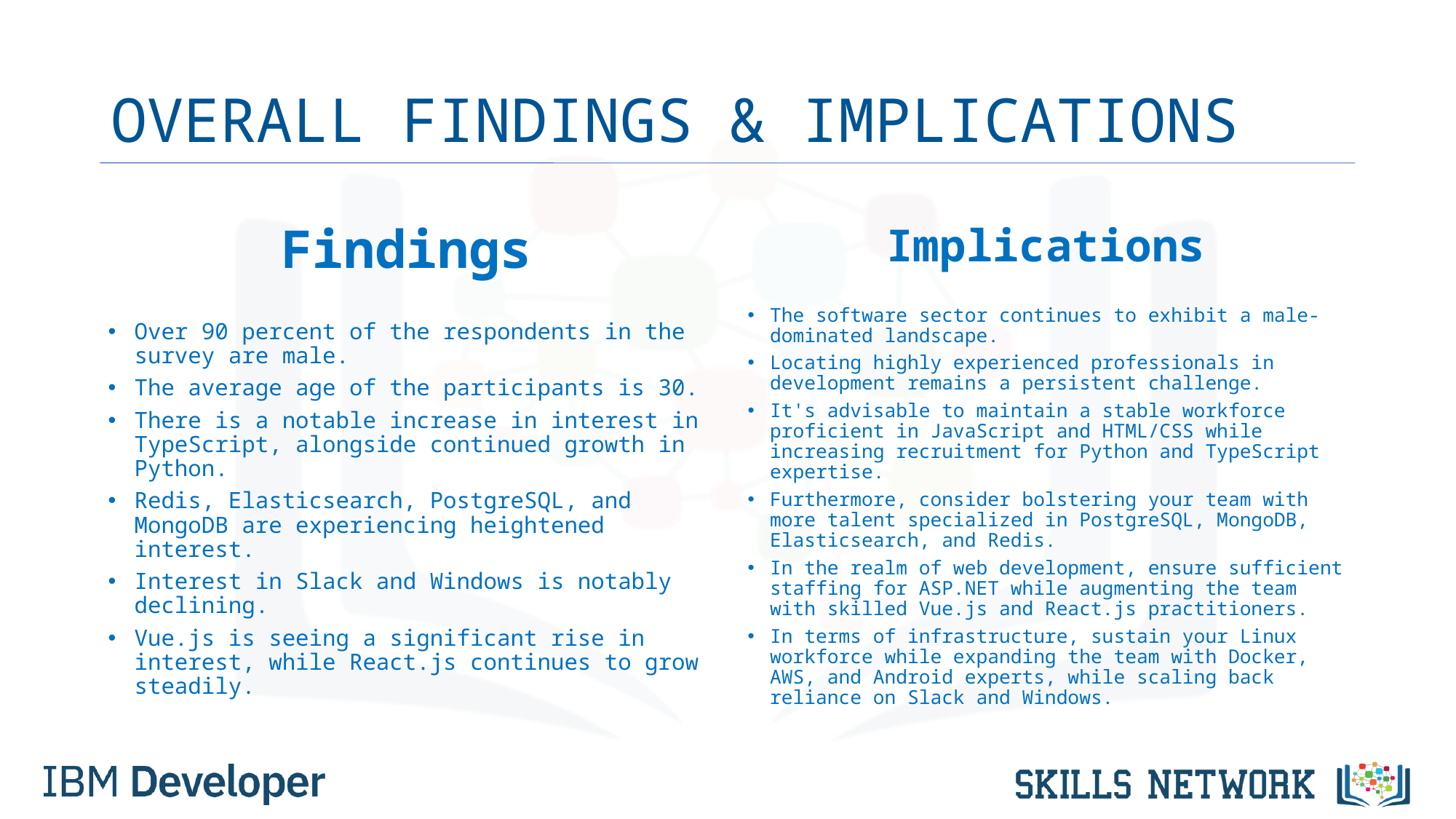

# OVERALL FINDINGS & IMPLICATIONS
Findings

Over 90 percent of the respondents in the survey are male.
The average age of the participants is 30.
There is a notable increase in interest in TypeScript, alongside continued growth in Python.
Redis, Elasticsearch, PostgreSQL, and MongoDB are experiencing heightened interest.
Interest in Slack and Windows is notably declining.
Vue.js is seeing a significant rise in interest, while React.js continues to grow steadily.
Implications

The software sector continues to exhibit a male-dominated landscape.
Locating highly experienced professionals in development remains a persistent challenge.
It's advisable to maintain a stable workforce proficient in JavaScript and HTML/CSS while increasing recruitment for Python and TypeScript expertise.
Furthermore, consider bolstering your team with more talent specialized in PostgreSQL, MongoDB, Elasticsearch, and Redis.
In the realm of web development, ensure sufficient staffing for ASP.NET while augmenting the team with skilled Vue.js and React.js practitioners.
In terms of infrastructure, sustain your Linux workforce while expanding the team with Docker, AWS, and Android experts, while scaling back reliance on Slack and Windows.